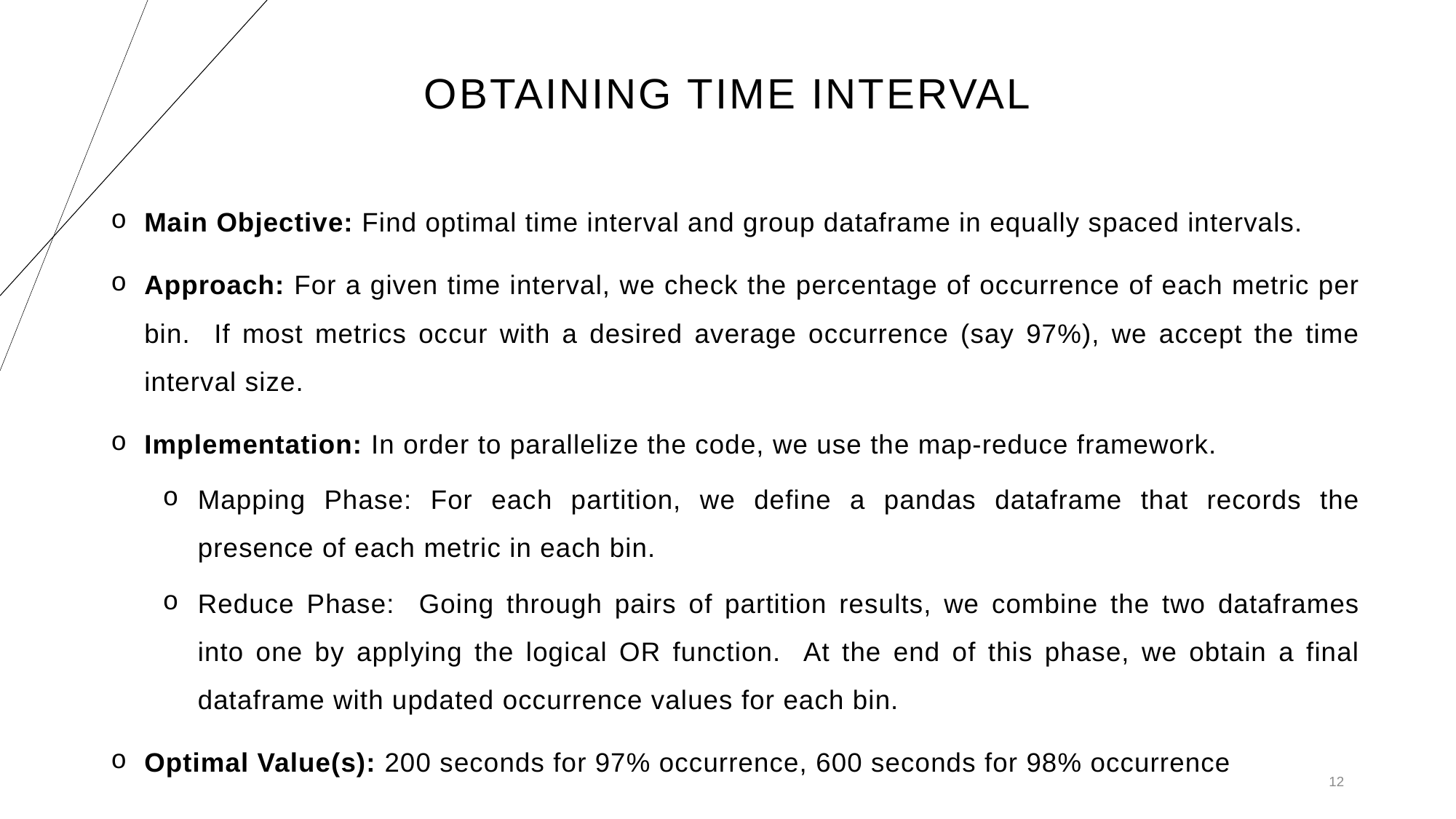

# OBTAINING TIME INTERVAL
Main Objective: Find optimal time interval and group dataframe in equally spaced intervals.
Approach: For a given time interval, we check the percentage of occurrence of each metric per bin.  If most metrics occur with a desired average occurrence (say 97%), we accept the time interval size.
Implementation: In order to parallelize the code, we use the map-reduce framework.
Mapping Phase: For each partition, we define a pandas dataframe that records the presence of each metric in each bin.
Reduce Phase:  Going through pairs of partition results, we combine the two dataframes into one by applying the logical OR function.  At the end of this phase, we obtain a final dataframe with updated occurrence values for each bin.
Optimal Value(s): 200 seconds for 97% occurrence, 600 seconds for 98% occurrence

12